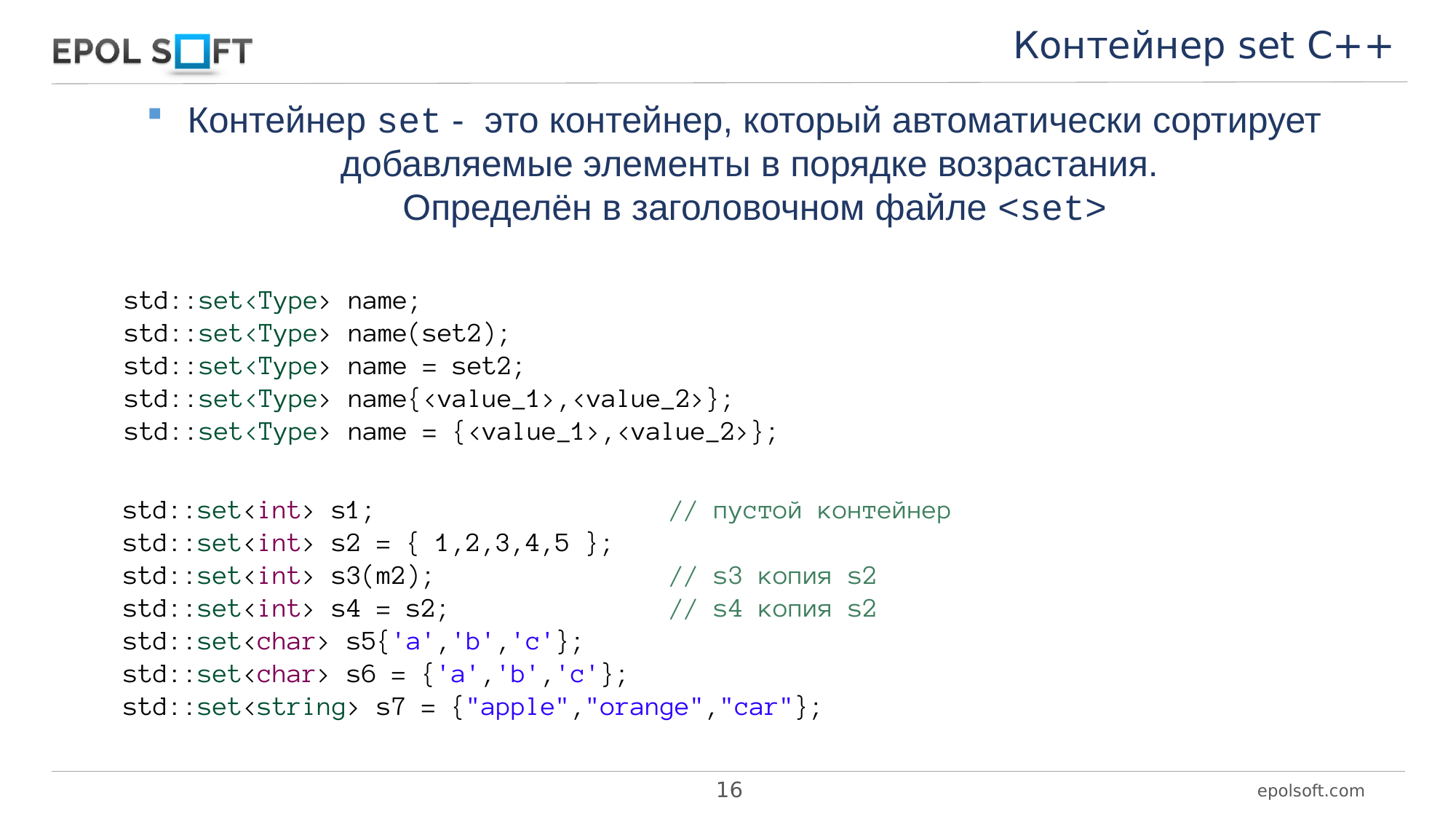

Контейнер set С++

Контейнер set -  это контейнер, который автоматически сортирует добавляемые элементы в порядке возрастания.
Определён в заголовочном файле <set>

std::set<Type> name;
std::set<Type> name(set2);
std::set<Type> name = set2;
std::set<Type> name{<value_1>,<value_2>};
std::set<Type> name = {<value_1>,<value_2>};

std::set<int> s1;             	// пустой контейнер
std::set<int> s2 = { 1,2,3,4,5 };
std::set<int> s3(m2);         	// s3 копия s2
std::set<int> s4 = s2;        	// s4 копия s2
std::set<char> s5{'a','b','c'};
std::set<char> s6 = {'a','b','c'};
std::set<string> s7 = {"apple","orange","car"};

16